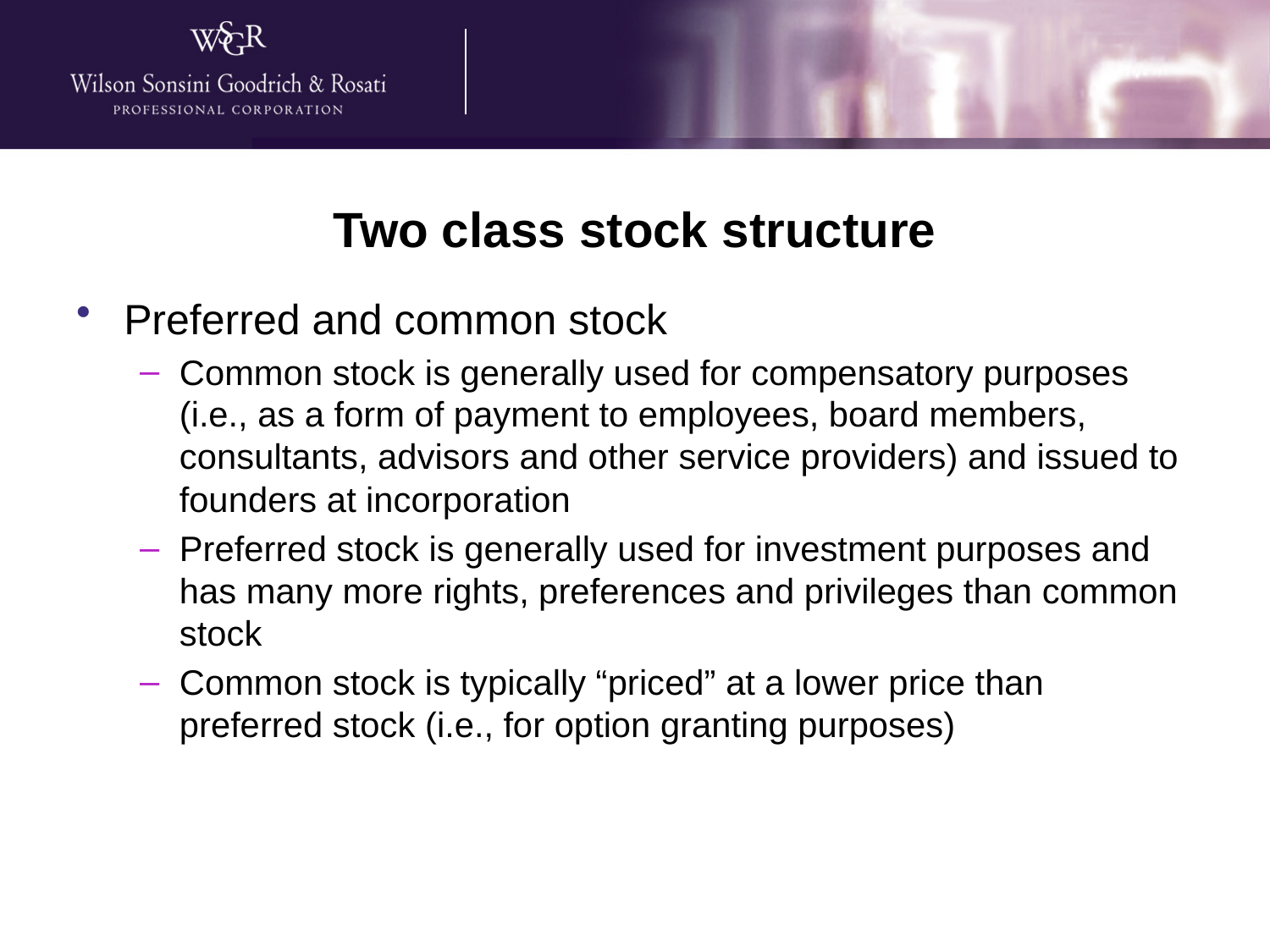

# Two class stock structure
Preferred and common stock
Common stock is generally used for compensatory purposes (i.e., as a form of payment to employees, board members, consultants, advisors and other service providers) and issued to founders at incorporation
Preferred stock is generally used for investment purposes and has many more rights, preferences and privileges than common stock
Common stock is typically “priced” at a lower price than preferred stock (i.e., for option granting purposes)